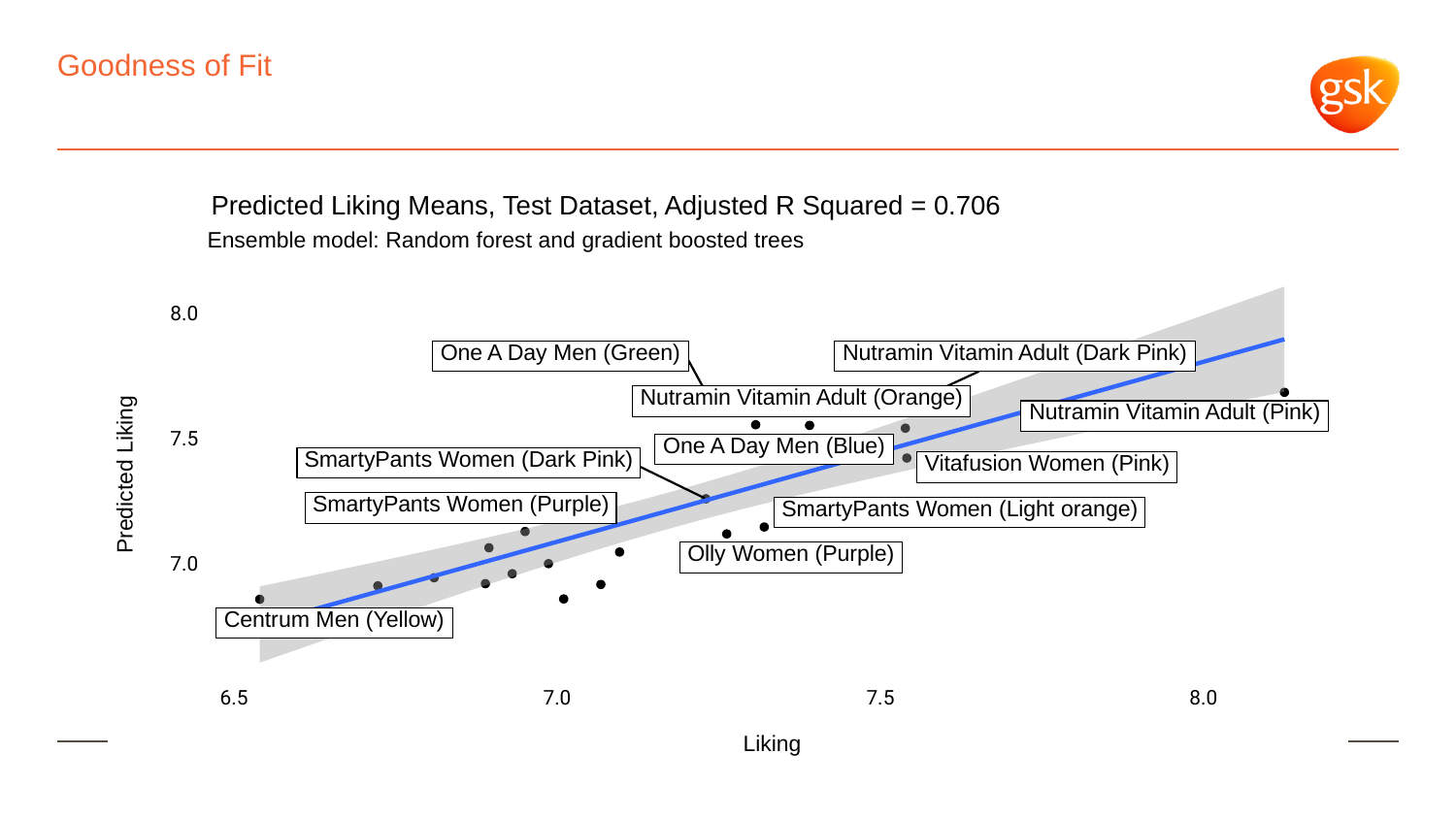

# Goodness of Fit

Predicted Liking Means, Test Dataset, Adjusted R Squared = 0.706
Ensemble model: Random forest and gradient boosted trees

8.0

Nutramin Vitamin Adult (Dark Pink)
One A Day Men (Green)

Nutramin Vitamin Adult (Orange)

Nutramin Vitamin Adult (Pink)

7.5

One A Day Men (Blue)

SmartyPants Women (Dark Pink)

Vitafusion Women (Pink)
Predicted Liking

SmartyPants Women (Purple)

SmartyPants Women (Light orange)

Olly Women (Purple)

7.0

Centrum Men (Yellow)
6.5
7.0
8.0
7.5

Liking